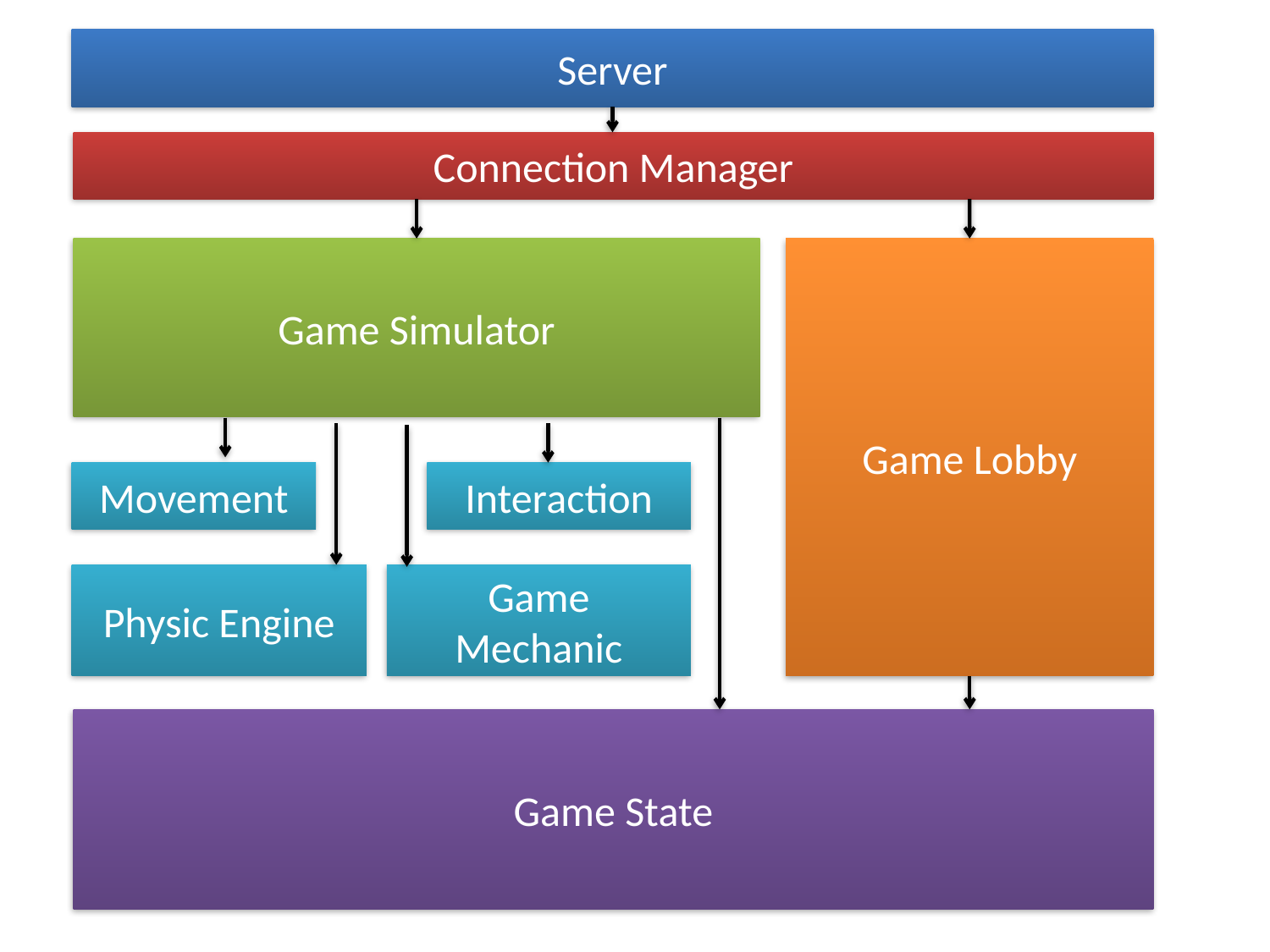

Server
Connection Manager
Game Lobby
Game Simulator
Movement
Interaction
Game Mechanic
Physic Engine
Game State